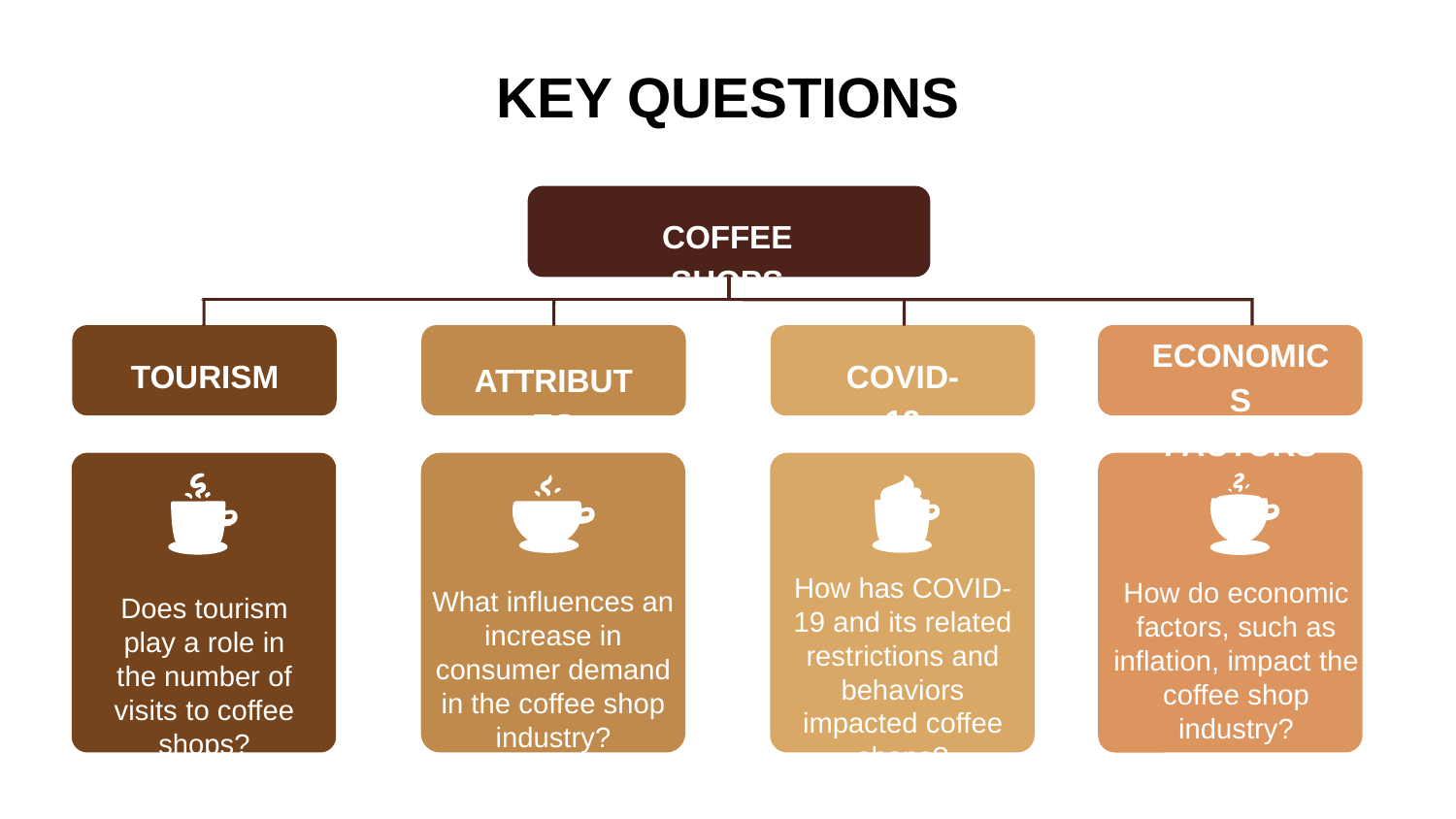

KEY QUESTIONS

COFFEE SHOPS
ECONOMICS FACTORS

TOURISM
COVID-19
ATTRIBUTES

How do economic factors, such as inflation, impact the coffee shop industry?

How has COVID-19 and its related restrictions and behaviors impacted coffee shops?
What influences an increase in consumer demand in the coffee shop industry?
Does tourism play a role in the number of visits to coffee shops?